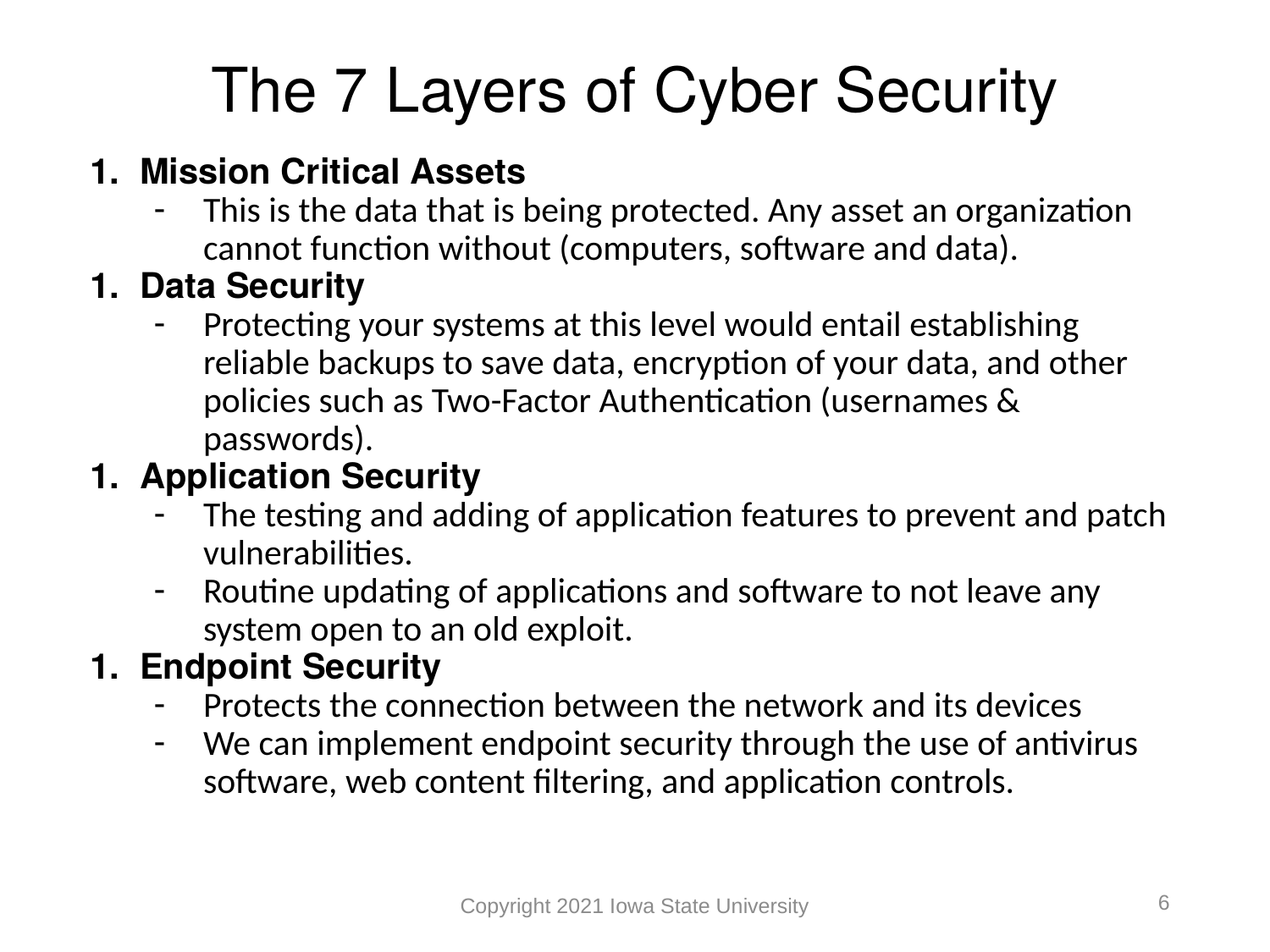

# The 7 Layers of Cyber Security
Mission Critical Assets
This is the data that is being protected. Any asset an organization cannot function without (computers, software and data).
Data Security
Protecting your systems at this level would entail establishing reliable backups to save data, encryption of your data, and other policies such as Two-Factor Authentication (usernames & passwords).
Application Security
The testing and adding of application features to prevent and patch vulnerabilities.
Routine updating of applications and software to not leave any system open to an old exploit.
Endpoint Security
Protects the connection between the network and its devices
We can implement endpoint security through the use of antivirus software, web content filtering, and application controls.

6
Copyright 2021 Iowa State University